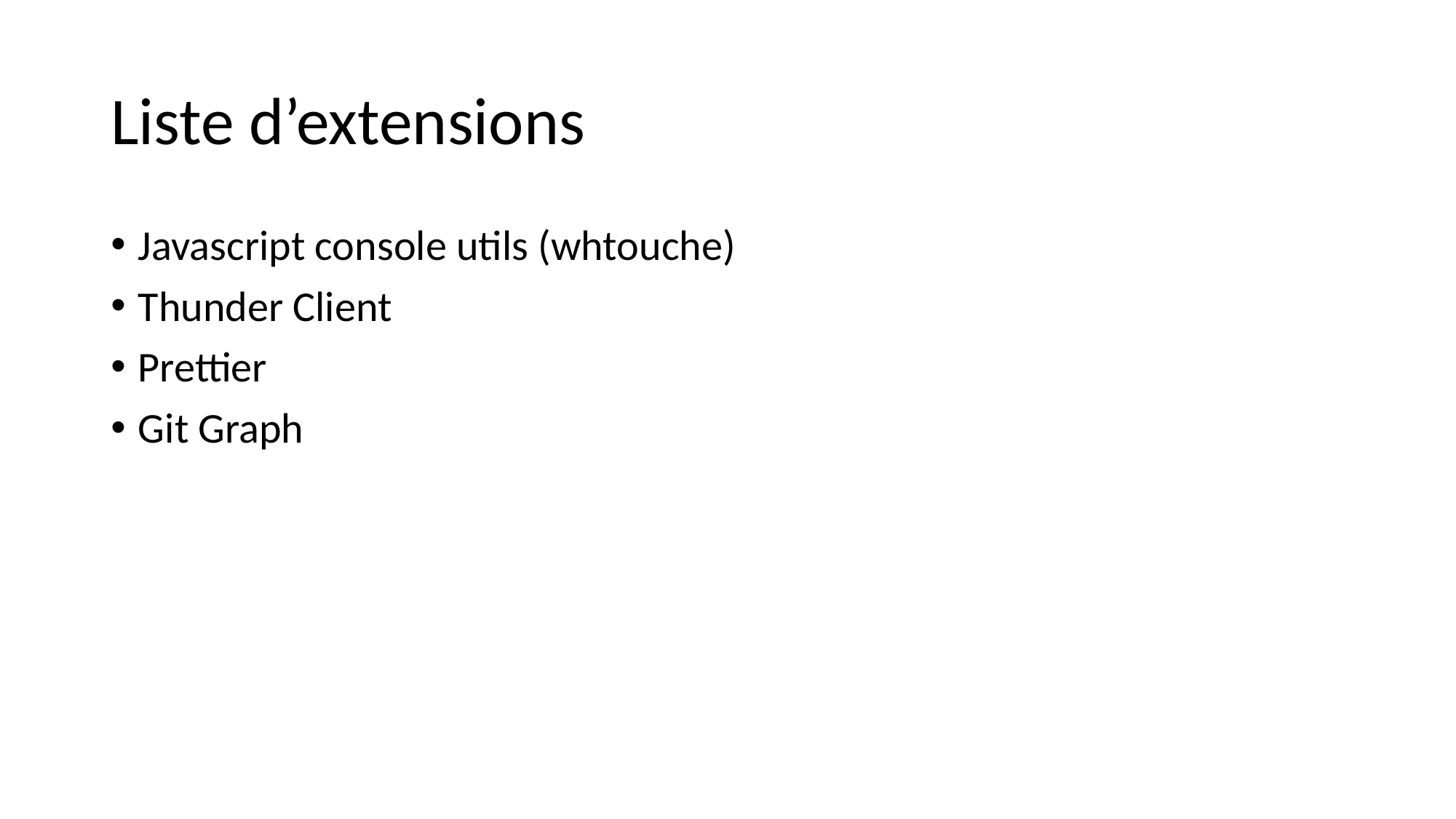

# Liste d’extensions
Javascript console utils (whtouche)
Thunder Client
Prettier
Git Graph